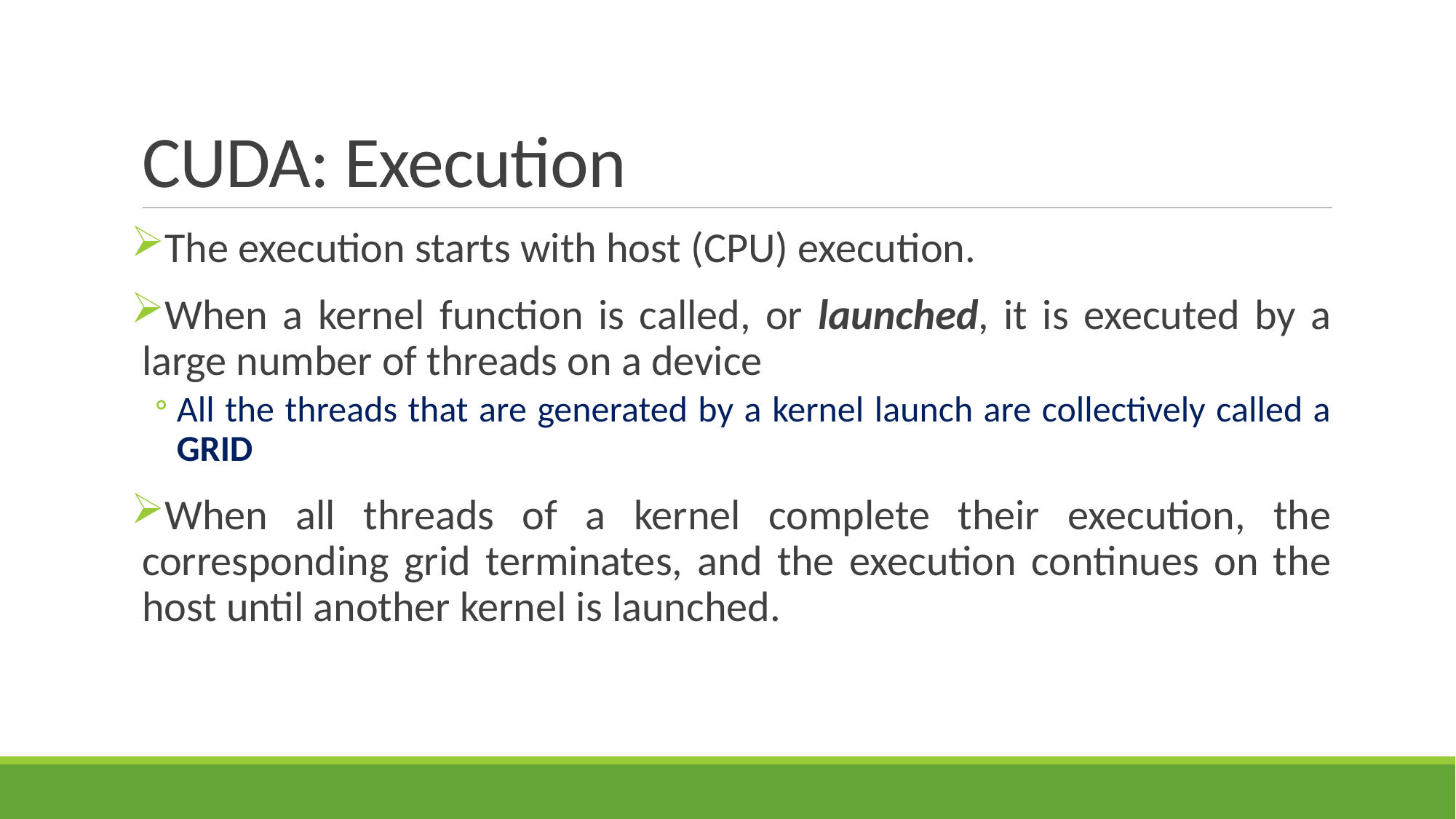

# CUDA: Execution
The execution starts with host (CPU) execution.
When a kernel function is called, or launched, it is executed by a large number of threads on a device
All the threads that are generated by a kernel launch are collectively called a GRID
When all threads of a kernel complete their execution, the corresponding grid terminates, and the execution continues on the host until another kernel is launched.